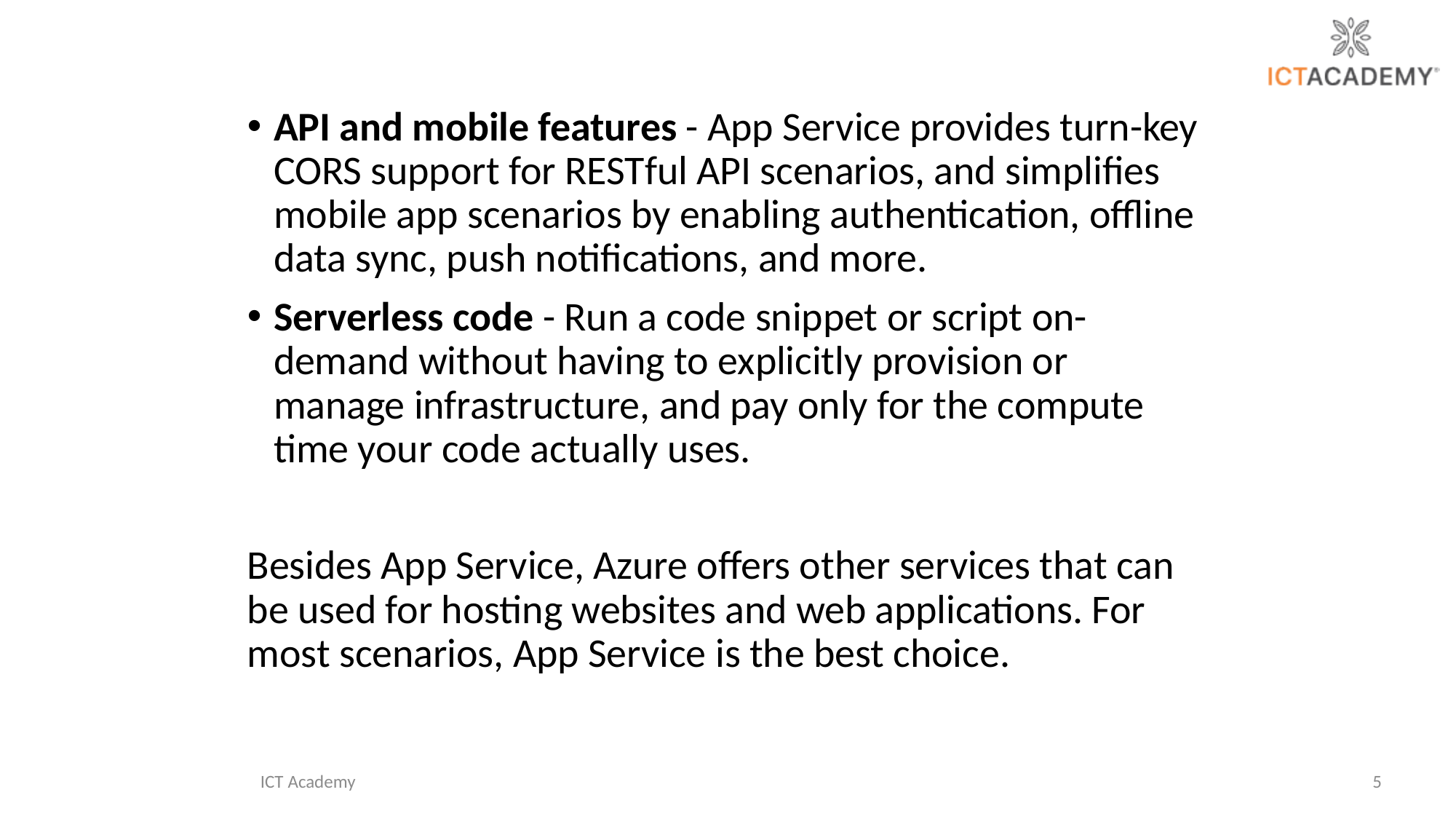

API and mobile features - App Service provides turn-key CORS support for RESTful API scenarios, and simplifies mobile app scenarios by enabling authentication, offline data sync, push notifications, and more.
Serverless code - Run a code snippet or script on-demand without having to explicitly provision or manage infrastructure, and pay only for the compute time your code actually uses.

Besides App Service, Azure offers other services that can be used for hosting websites and web applications. For most scenarios, App Service is the best choice.

ICT Academy
5